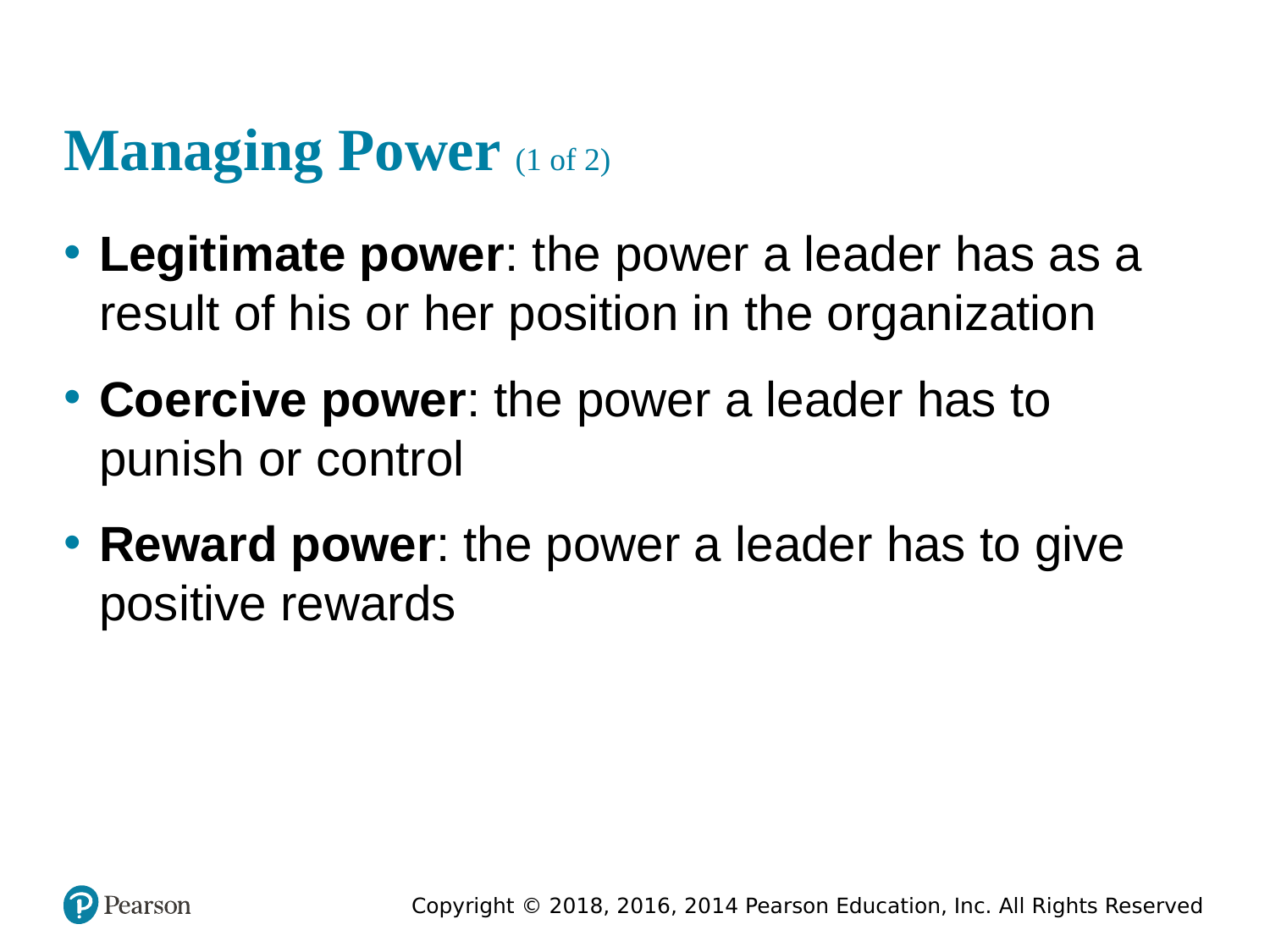

# Managing Power (1 of 2)
Legitimate power: the power a leader has as a result of his or her position in the organization
Coercive power: the power a leader has to punish or control
Reward power: the power a leader has to give positive rewards